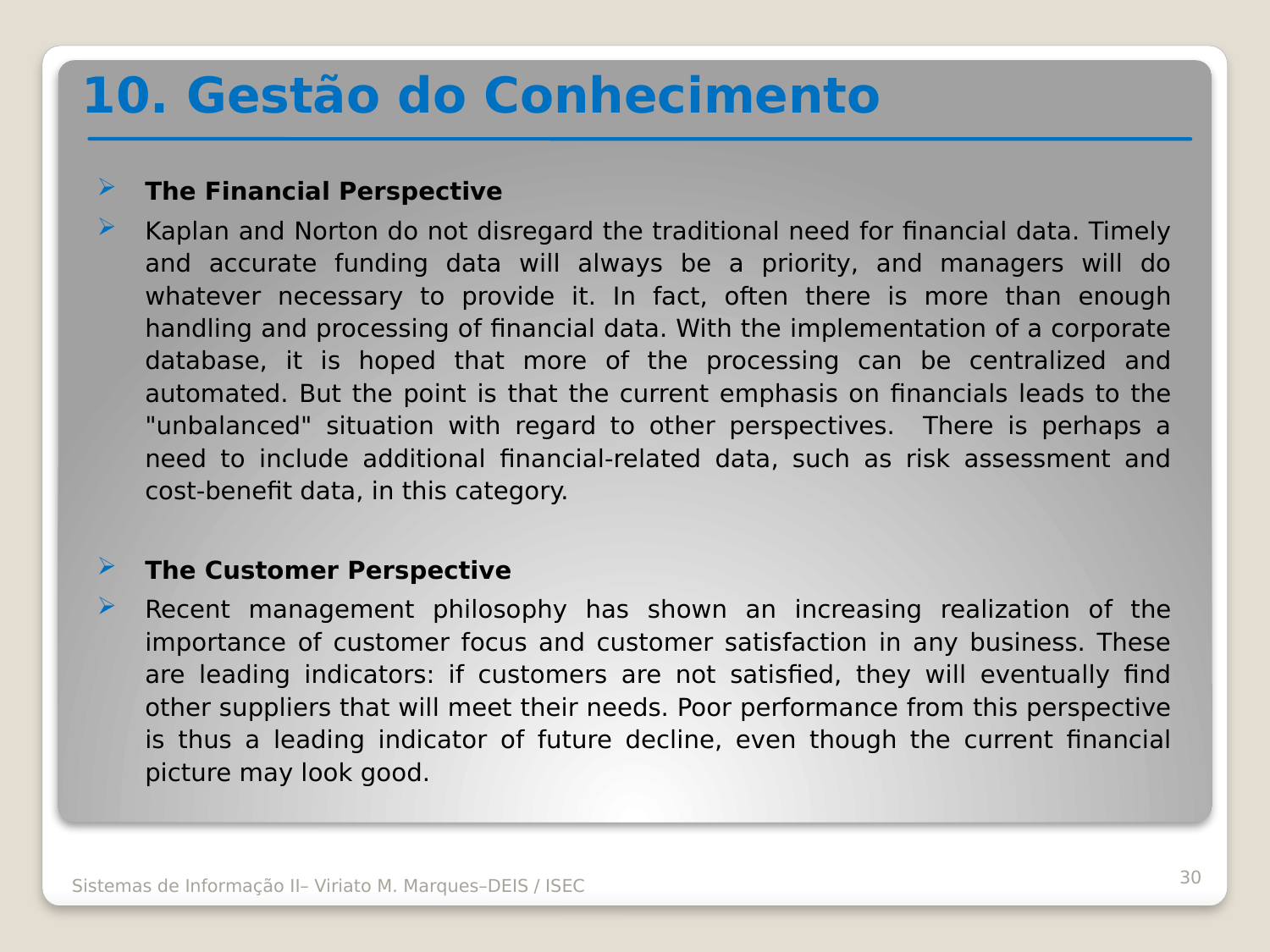

10. Gestão do Conhecimento
The Financial Perspective
Kaplan and Norton do not disregard the traditional need for financial data. Timely and accurate funding data will always be a priority, and managers will do whatever necessary to provide it. In fact, often there is more than enough handling and processing of financial data. With the implementation of a corporate database, it is hoped that more of the processing can be centralized and automated. But the point is that the current emphasis on financials leads to the "unbalanced" situation with regard to other perspectives.  There is perhaps a need to include additional financial-related data, such as risk assessment and cost-benefit data, in this category.

The Customer Perspective
Recent management philosophy has shown an increasing realization of the importance of customer focus and customer satisfaction in any business. These are leading indicators: if customers are not satisfied, they will eventually find other suppliers that will meet their needs. Poor performance from this perspective is thus a leading indicator of future decline, even though the current financial picture may look good.

30
Sistemas de Informação II– Viriato M. Marques–DEIS / ISEC